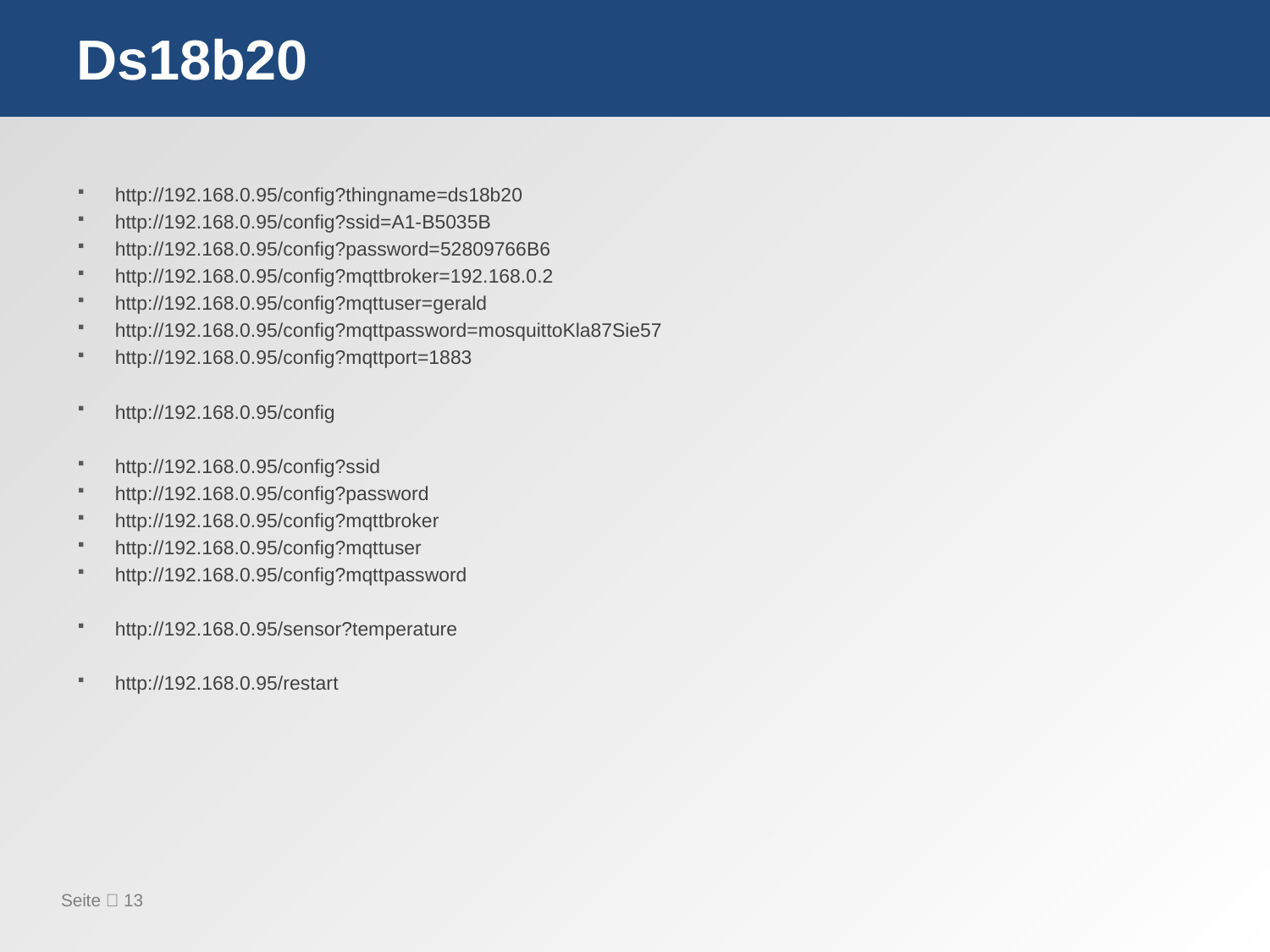

# Ds18b20
http://192.168.0.95/config?thingname=ds18b20
http://192.168.0.95/config?ssid=A1-B5035B
http://192.168.0.95/config?password=52809766B6
http://192.168.0.95/config?mqttbroker=192.168.0.2
http://192.168.0.95/config?mqttuser=gerald
http://192.168.0.95/config?mqttpassword=mosquittoKla87Sie57
http://192.168.0.95/config?mqttport=1883

http://192.168.0.95/config

http://192.168.0.95/config?ssid
http://192.168.0.95/config?password
http://192.168.0.95/config?mqttbroker
http://192.168.0.95/config?mqttuser
http://192.168.0.95/config?mqttpassword

http://192.168.0.95/sensor?temperature

http://192.168.0.95/restart